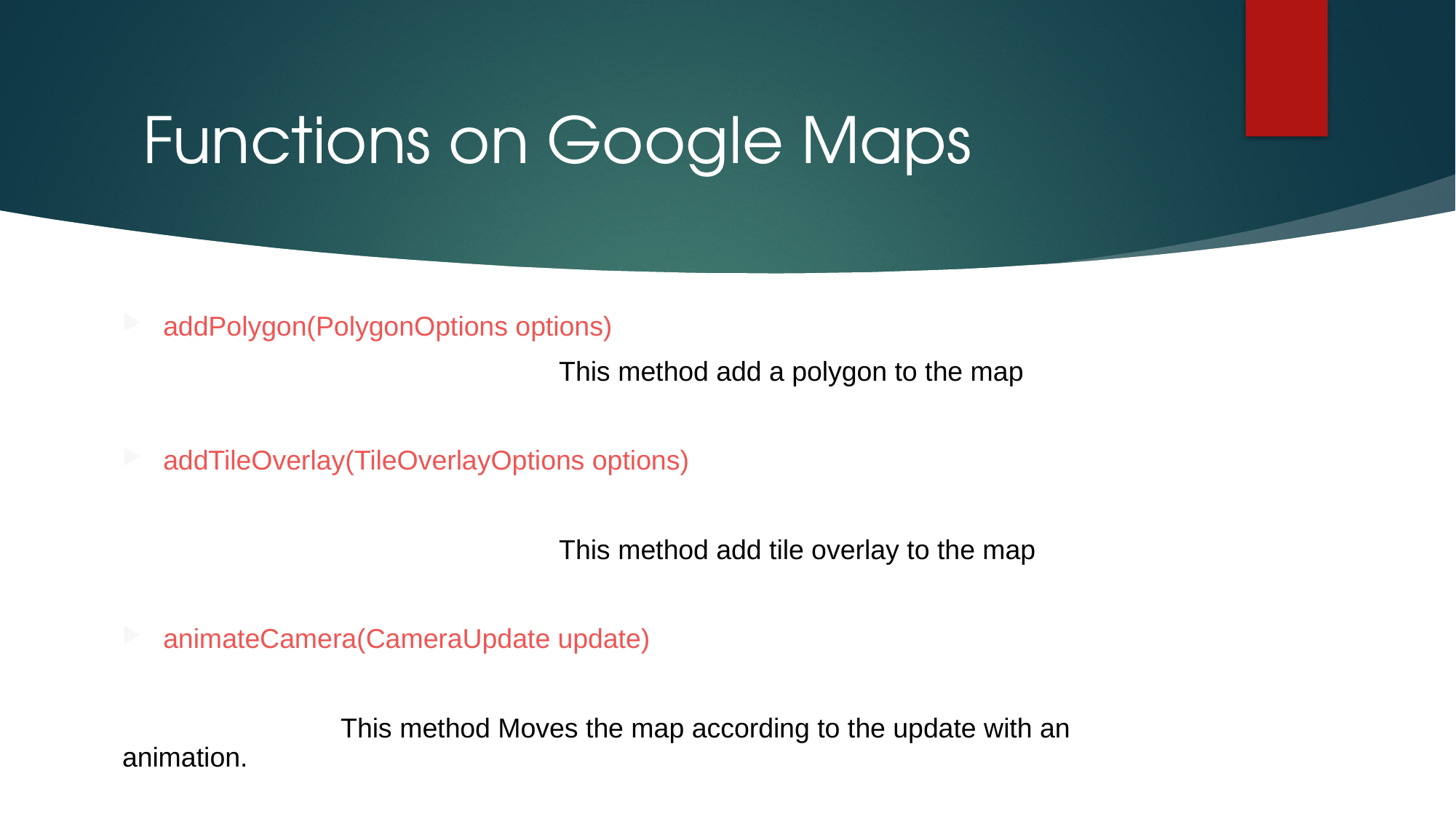

# Functions on Google Maps

addPolygon(PolygonOptions options)
				This method add a polygon to the map

addTileOverlay(TileOverlayOptions options)

				This method add tile overlay to the map

animateCamera(CameraUpdate update)

		This method Moves the map according to the update with an animation.